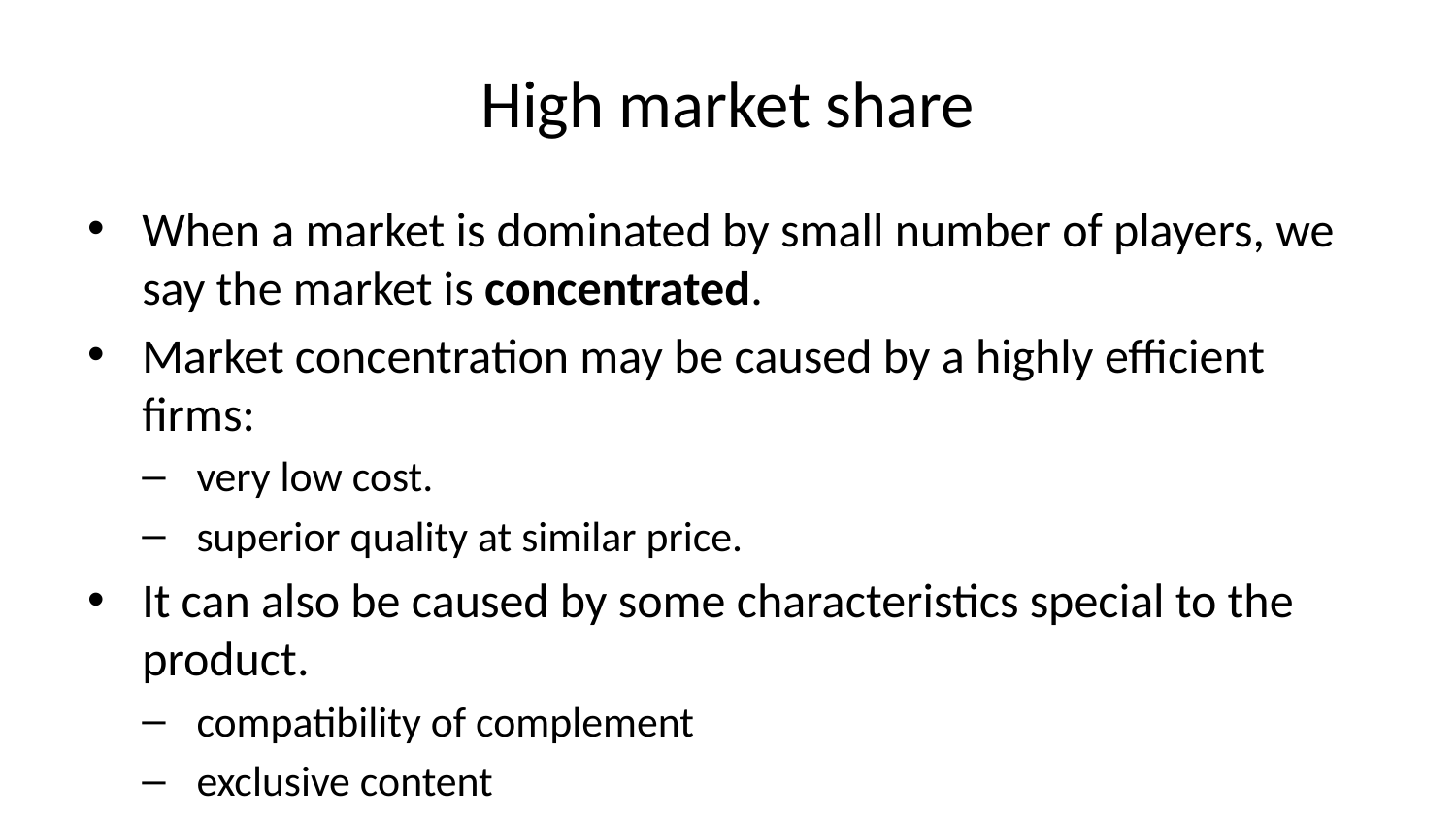

# High market share
When a market is dominated by small number of players, we say the market is concentrated.
Market concentration may be caused by a highly efficient firms:
very low cost.
superior quality at similar price.
It can also be caused by some characteristics special to the product.
compatibility of complement
exclusive content